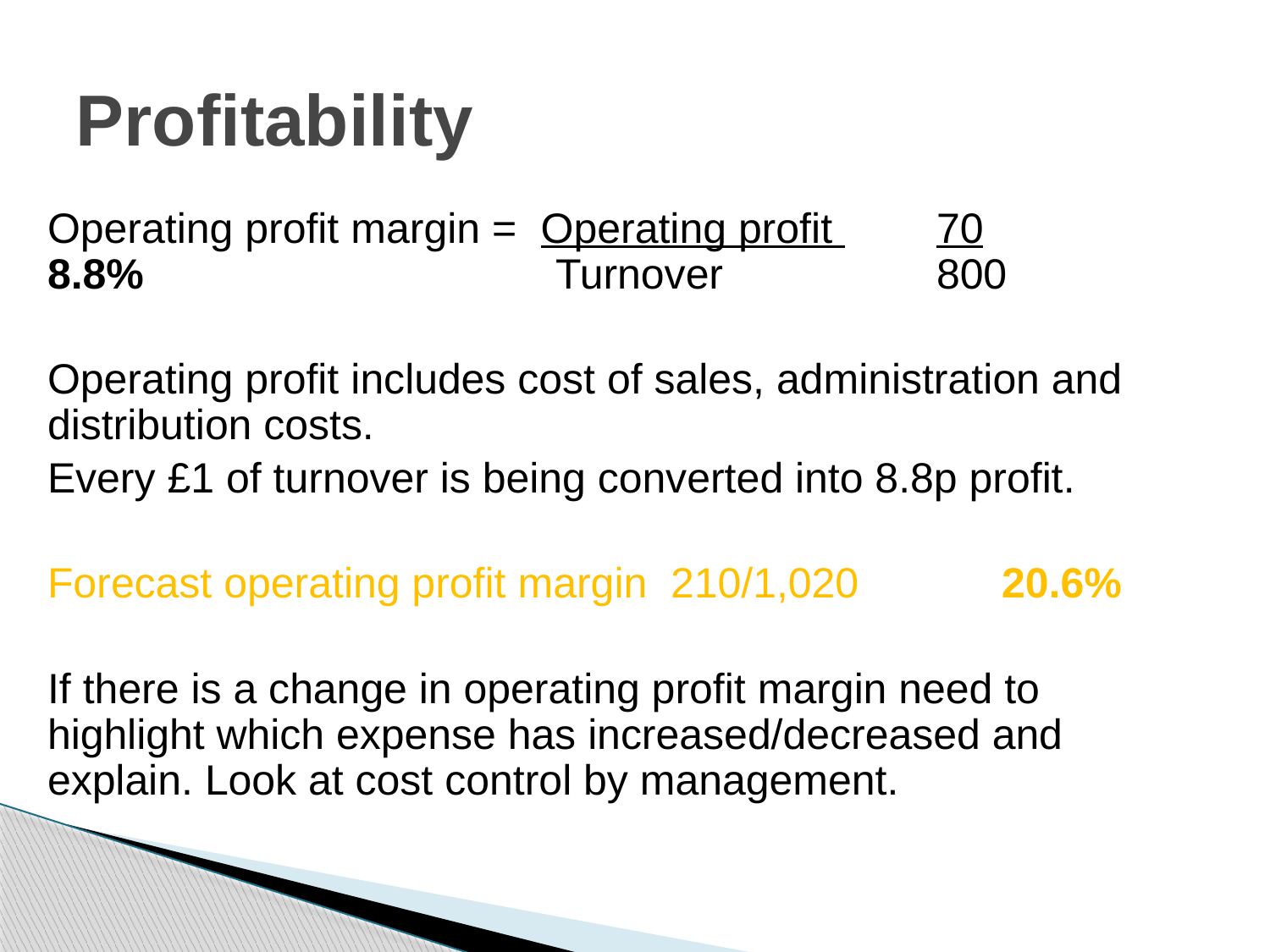

# Profitability
Operating profit margin =  Operating profit  	70	 8.8%				Turnover		800

Operating profit includes cost of sales, administration and distribution costs.
Every £1 of turnover is being converted into 8.8p profit.

Forecast operating profit margin  210/1,020            20.6%

If there is a change in operating profit margin need to highlight which expense has increased/decreased and explain. Look at cost control by management.